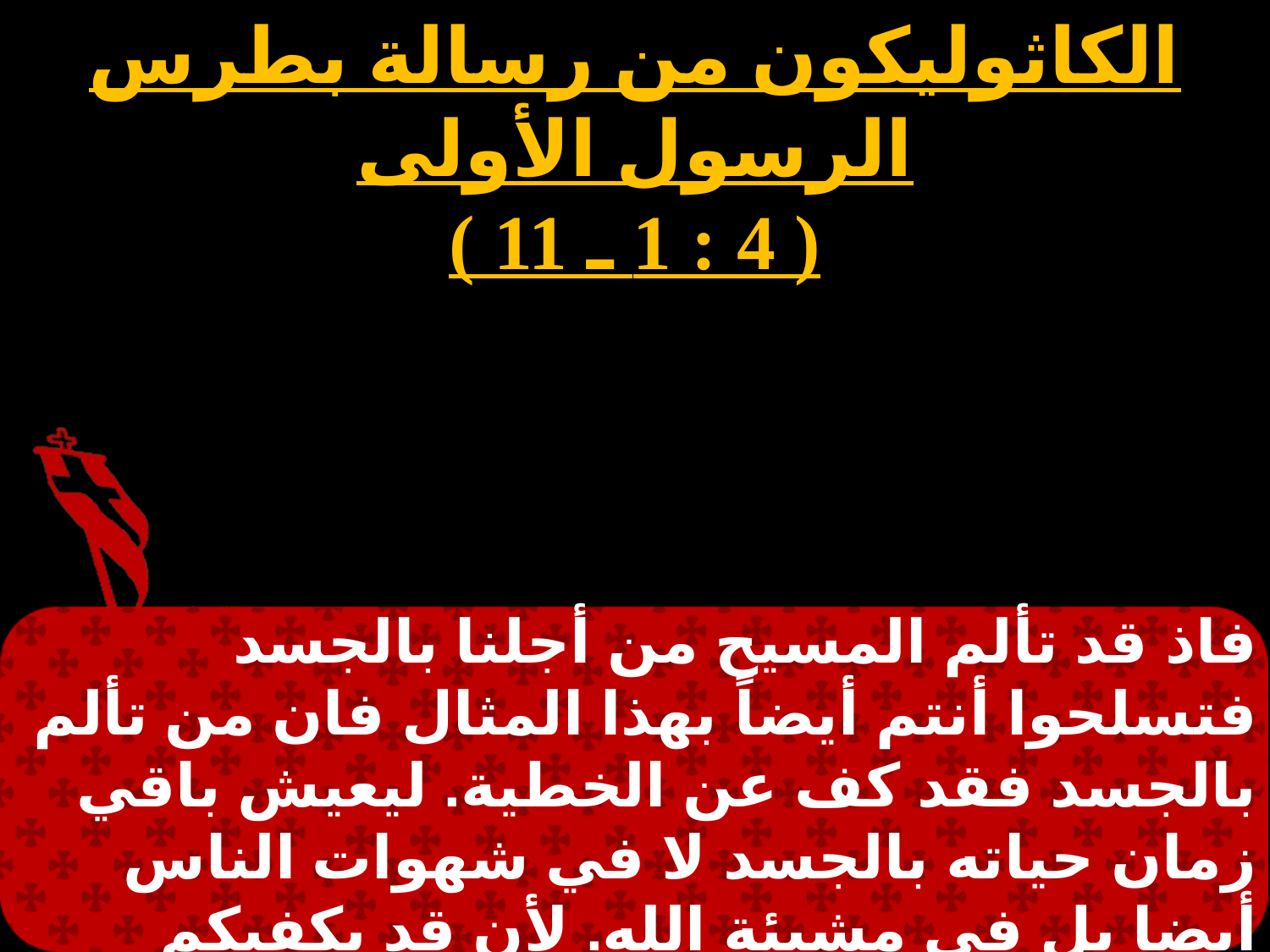

الكاثوليكون من رسالة بطرس الرسول الأولى
( 4 : 1 ـ 11 )
فاذ قد تألم المسيح من أجلنا بالجسد فتسلحوا أنتم أيضاً بهذا المثال فان من تألم بالجسد فقد كف عن الخطية. ليعيش باقي زمان حياته بالجسد لا في شهوات الناس أيضا بل في مشيئة الله. لأن قد يكفيكم الزمان السالف الذى